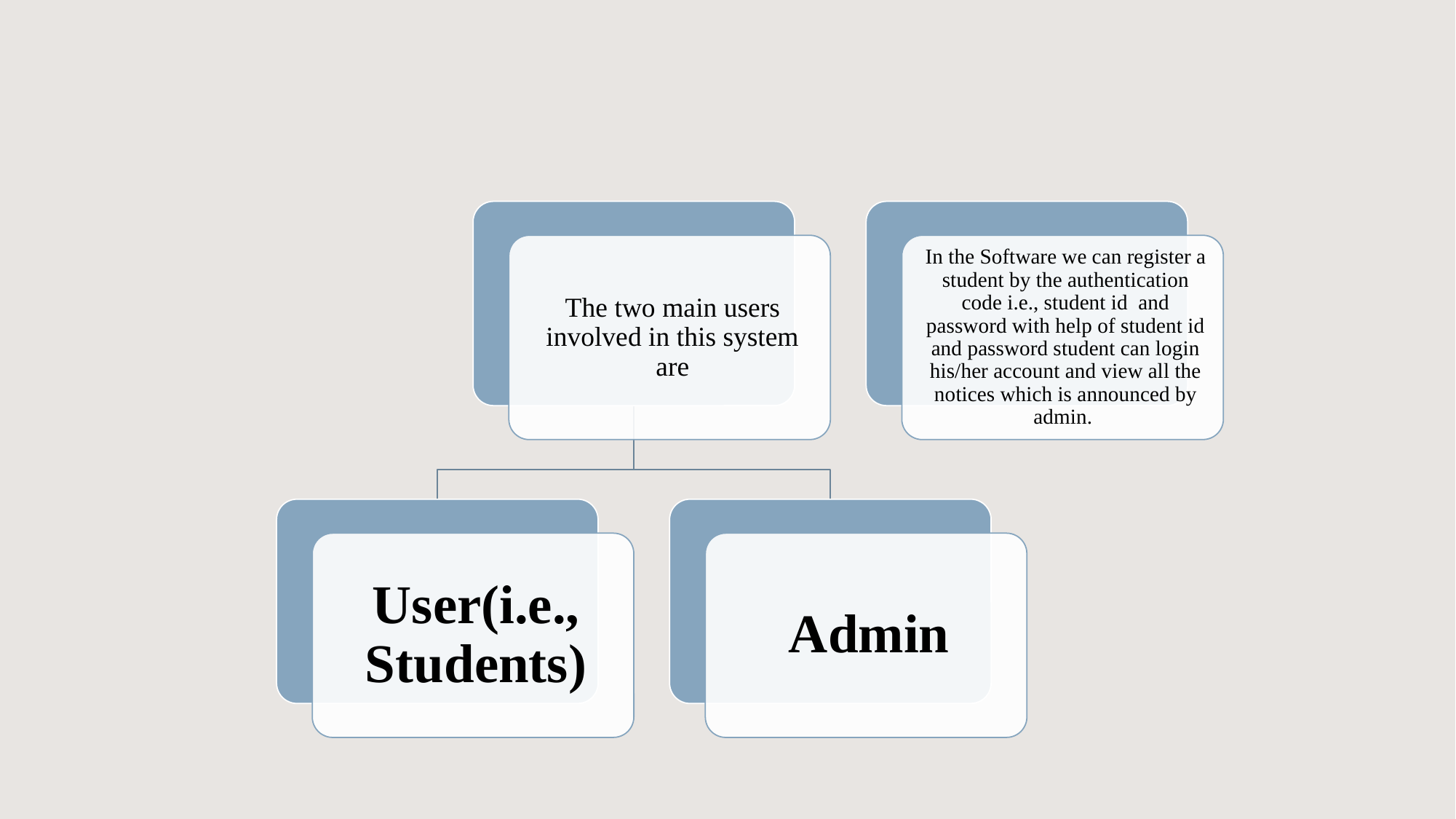

#
The two main users involved in this system are
User(i.e., Students)
Admin
In the Software we can register a student by the authentication code i.e., student id  and password with help of student id and password student can login his/her account and view all the notices which is announced by admin.